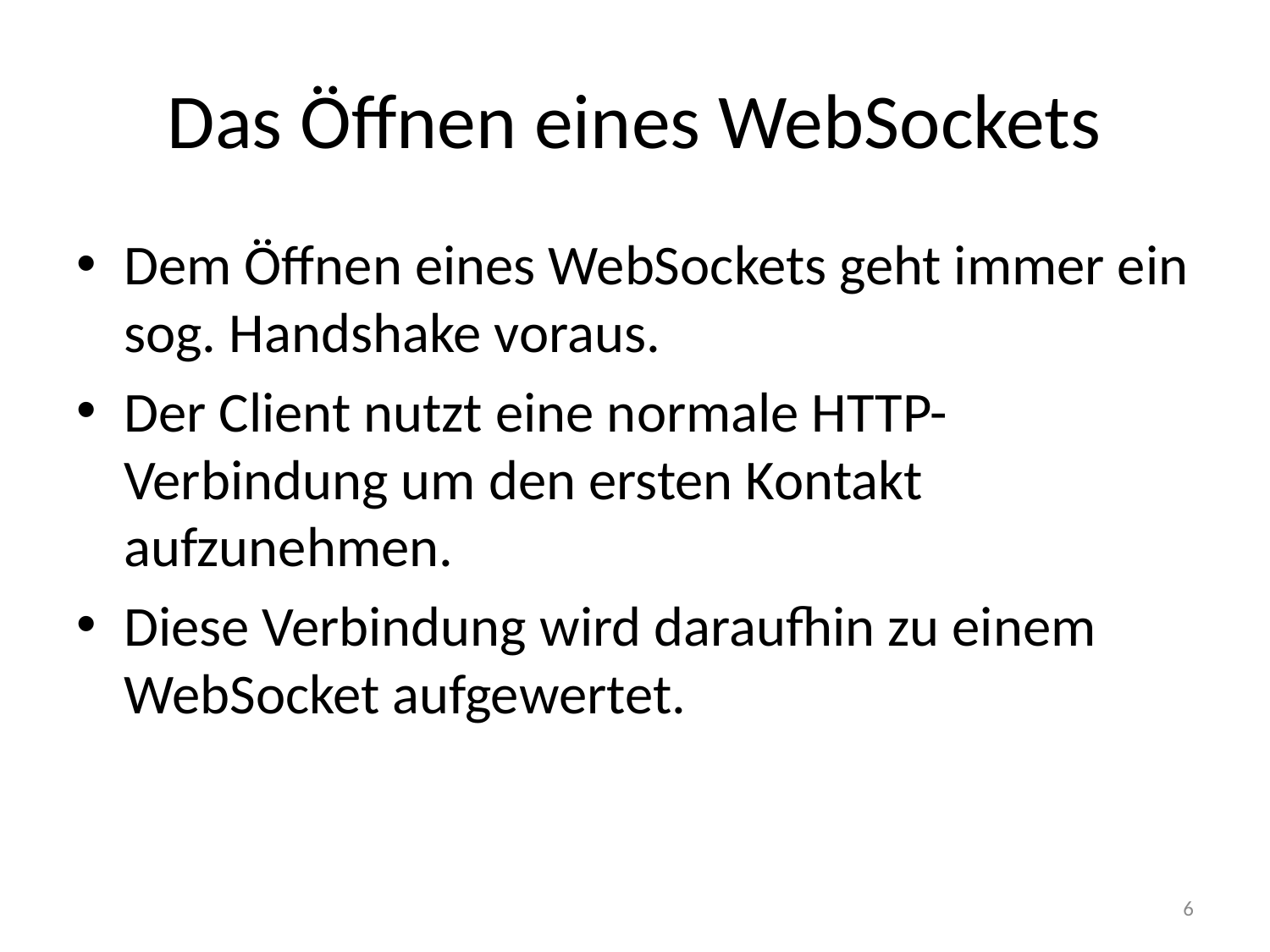

# Das Öffnen eines WebSockets
Dem Öffnen eines WebSockets geht immer ein sog. Handshake voraus.
Der Client nutzt eine normale HTTP-Verbindung um den ersten Kontakt aufzunehmen.
Diese Verbindung wird daraufhin zu einem WebSocket aufgewertet.
6